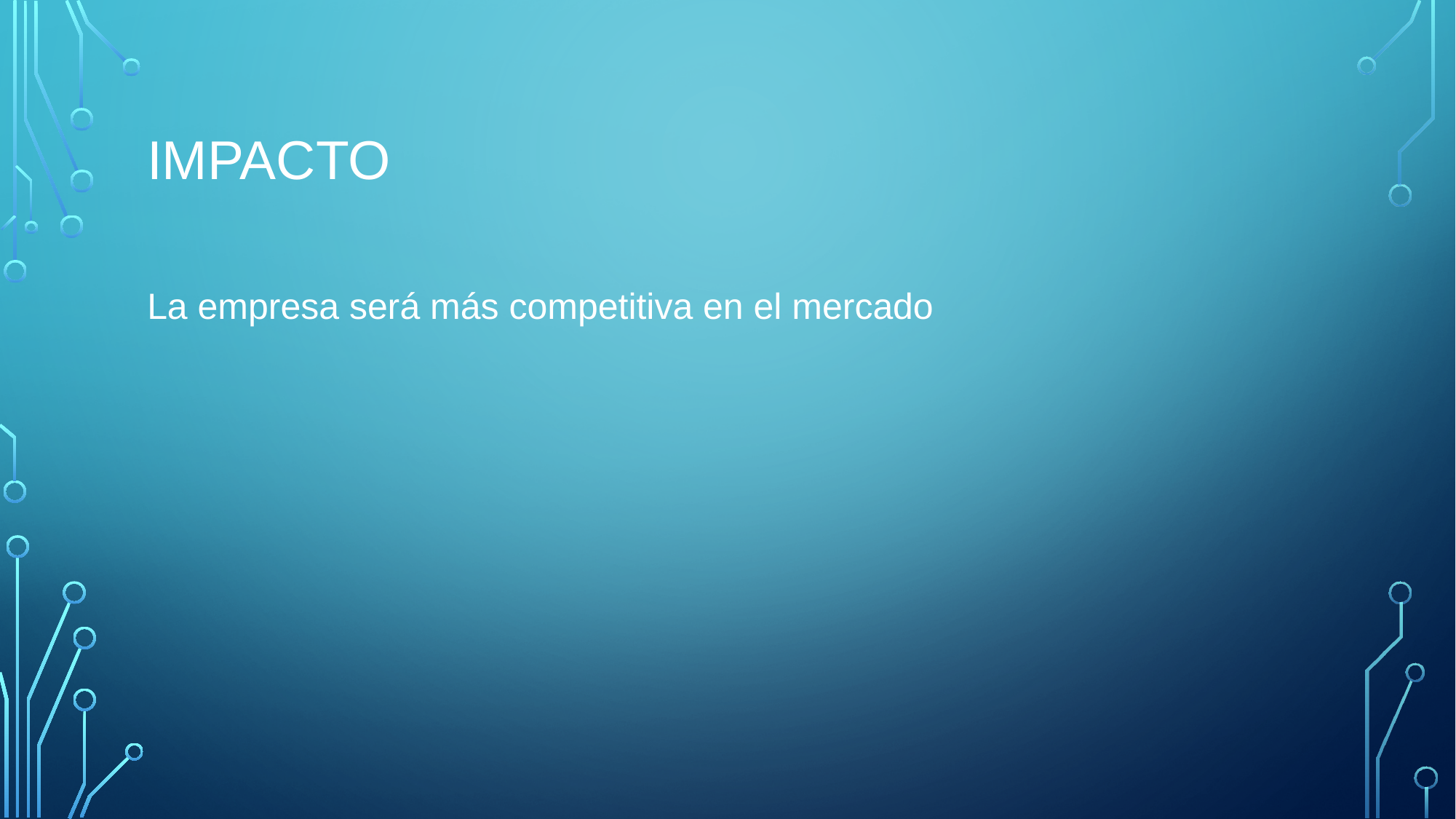

# impacto
La empresa será más competitiva en el mercado